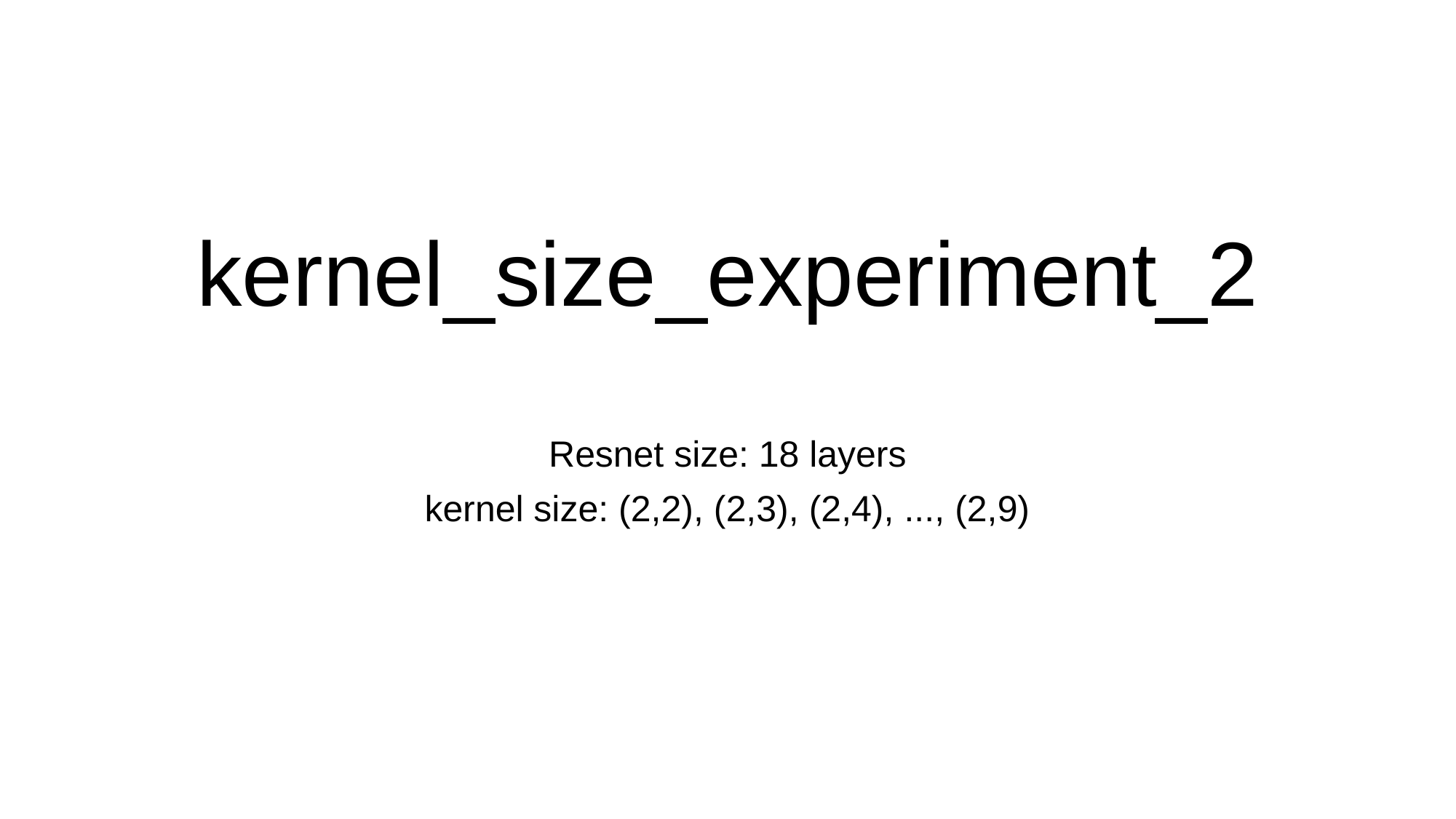

# kernel_size_experiment_2
Resnet size: 18 layers
kernel size: (2,2), (2,3), (2,4), ..., (2,9)